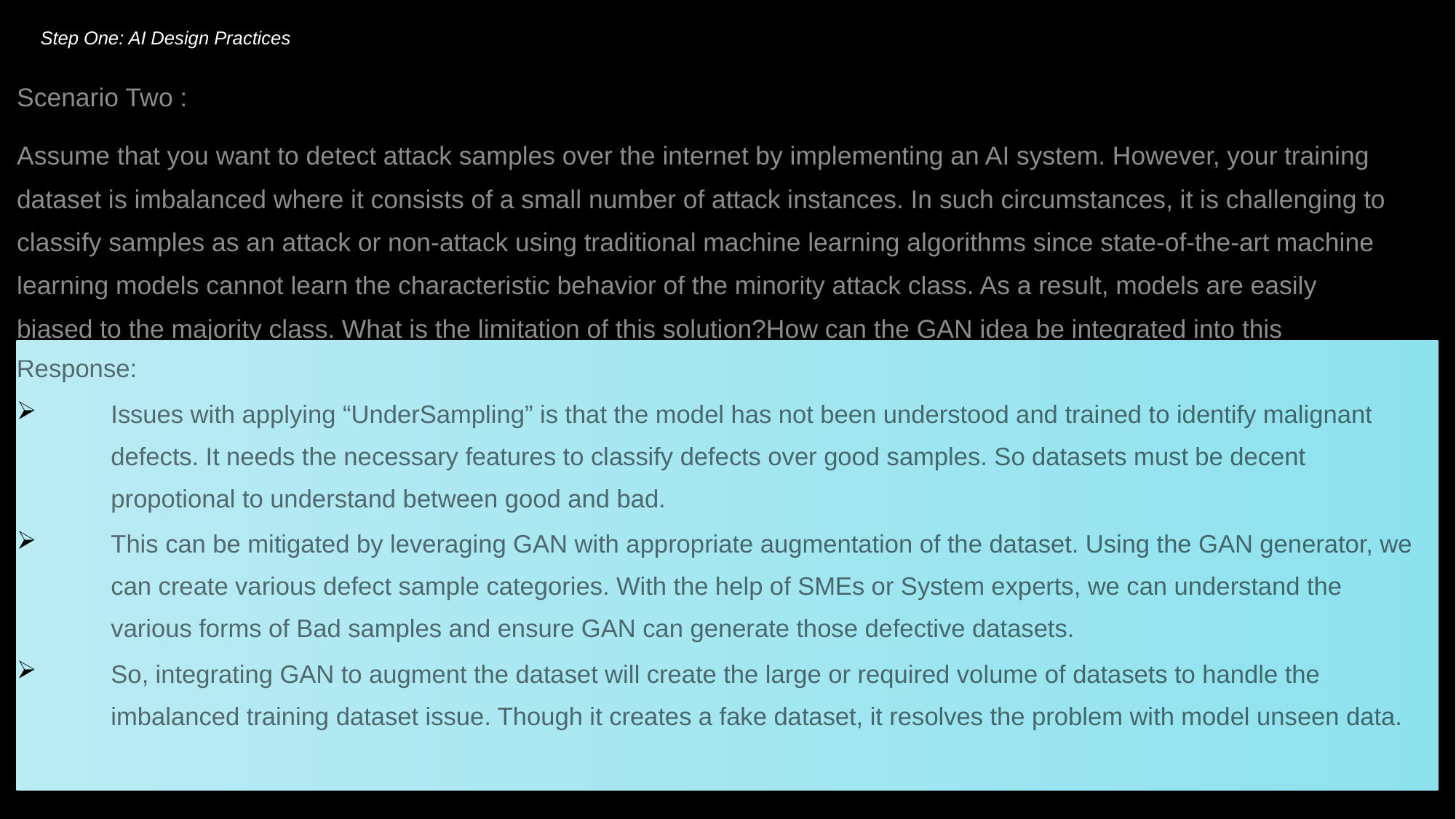

# Step One: AI Design Practices
Scenario Two :
Assume that you want to detect attack samples over the internet by implementing an AI system. However, your training dataset is imbalanced where it consists of a small number of attack instances. In such circumstances, it is challenging to classify samples as an attack or non-attack using traditional machine learning algorithms since state-of-the-art machine learning models cannot learn the characteristic behavior of the minority attack class. As a result, models are easily biased to the majority class. What is the limitation of this solution?How can the GAN idea be integrated into this imbalanced training dataset issue to produce a more efficient solution?
Response:
Issues with applying “UnderSampling” is that the model has not been understood and trained to identify malignant defects. It needs the necessary features to classify defects over good samples. So datasets must be decent propotional to understand between good and bad.
This can be mitigated by leveraging GAN with appropriate augmentation of the dataset. Using the GAN generator, we can create various defect sample categories. With the help of SMEs or System experts, we can understand the various forms of Bad samples and ensure GAN can generate those defective datasets.
So, integrating GAN to augment the dataset will create the large or required volume of datasets to handle the imbalanced training dataset issue. Though it creates a fake dataset, it resolves the problem with model unseen data.